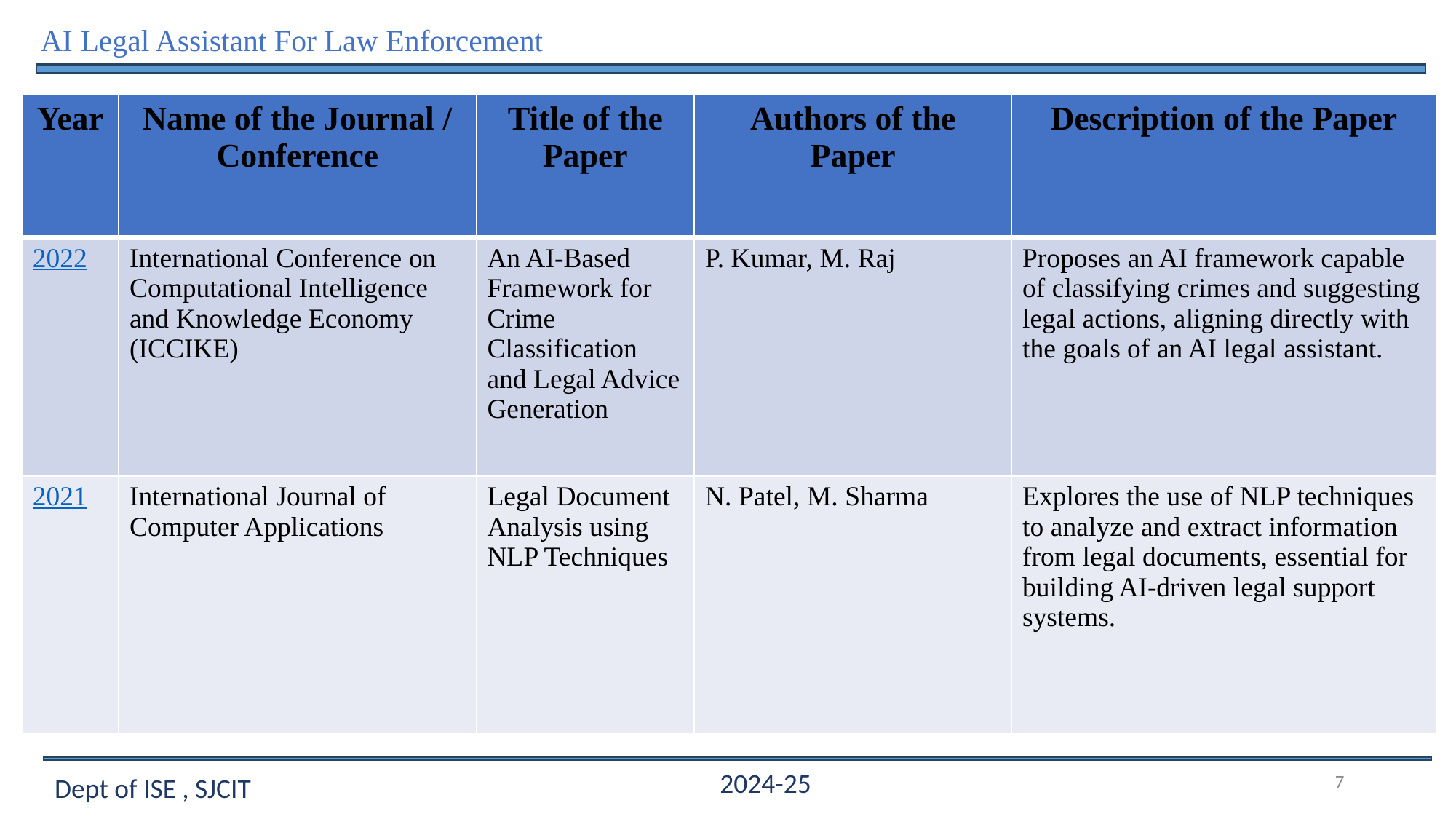

AI Legal Assistant For Law Enforcement

| Year | Name of the Journal / Conference | Title of the Paper | Authors of the Paper | Description of the Paper |
| --- | --- | --- | --- | --- |
| 2022 | International Conference on Computational Intelligence and Knowledge Economy (ICCIKE) | An AI-Based Framework for Crime Classification and Legal Advice Generation | P. Kumar, M. Raj | Proposes an AI framework capable of classifying crimes and suggesting legal actions, aligning directly with the goals of an AI legal assistant. |
| 2021 | International Journal of Computer Applications | Legal Document Analysis using NLP Techniques | N. Patel, M. Sharma | Explores the use of NLP techniques to analyze and extract information from legal documents, essential for building AI-driven legal support systems. |

7
2024-25
Dept of ISE , SJCIT